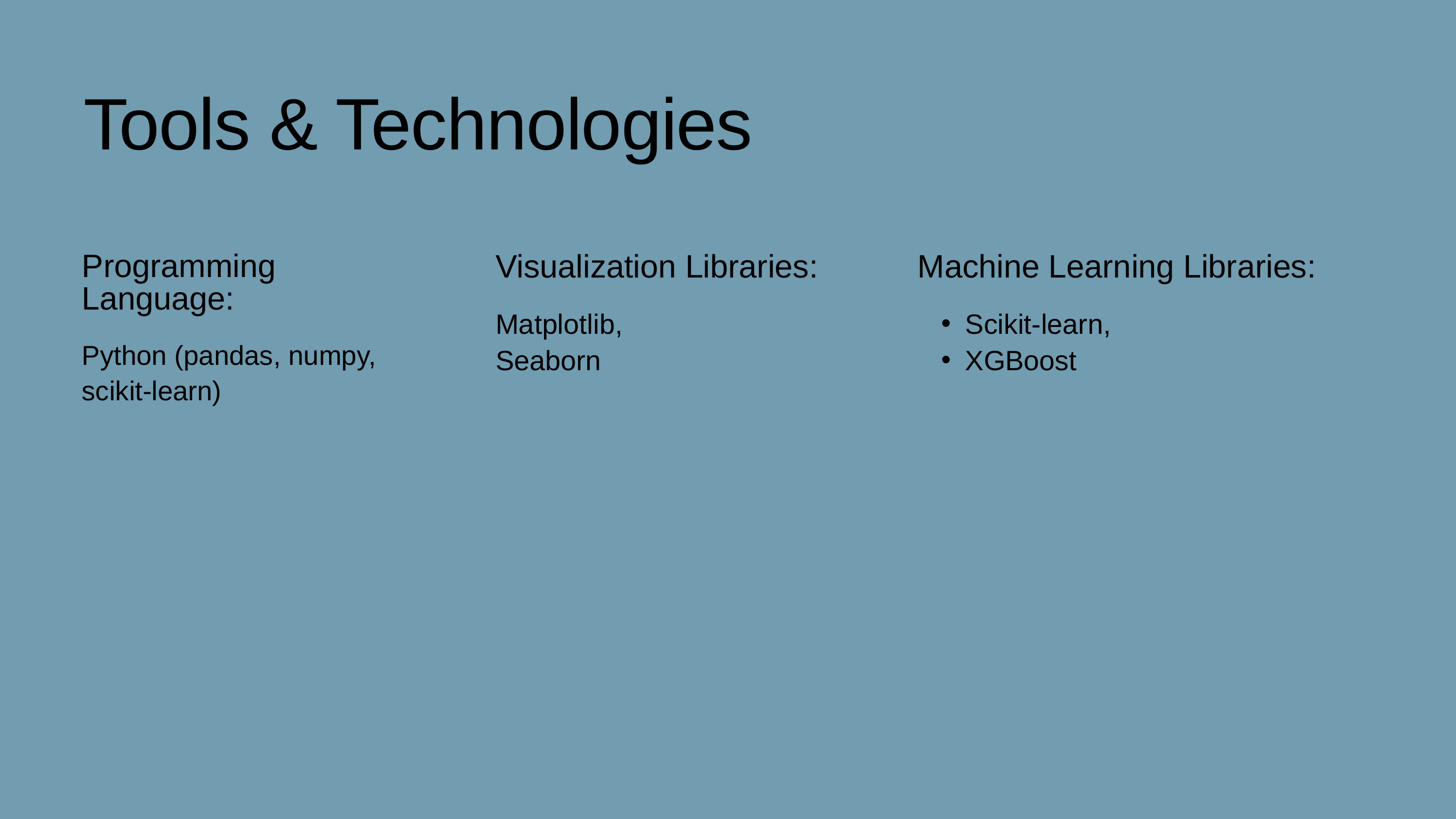

Tools & Technologies
Programming Language:
Python (pandas, numpy, scikit-learn)
Visualization Libraries:
Matplotlib,
Seaborn
Machine Learning Libraries:
Scikit-learn,
XGBoost